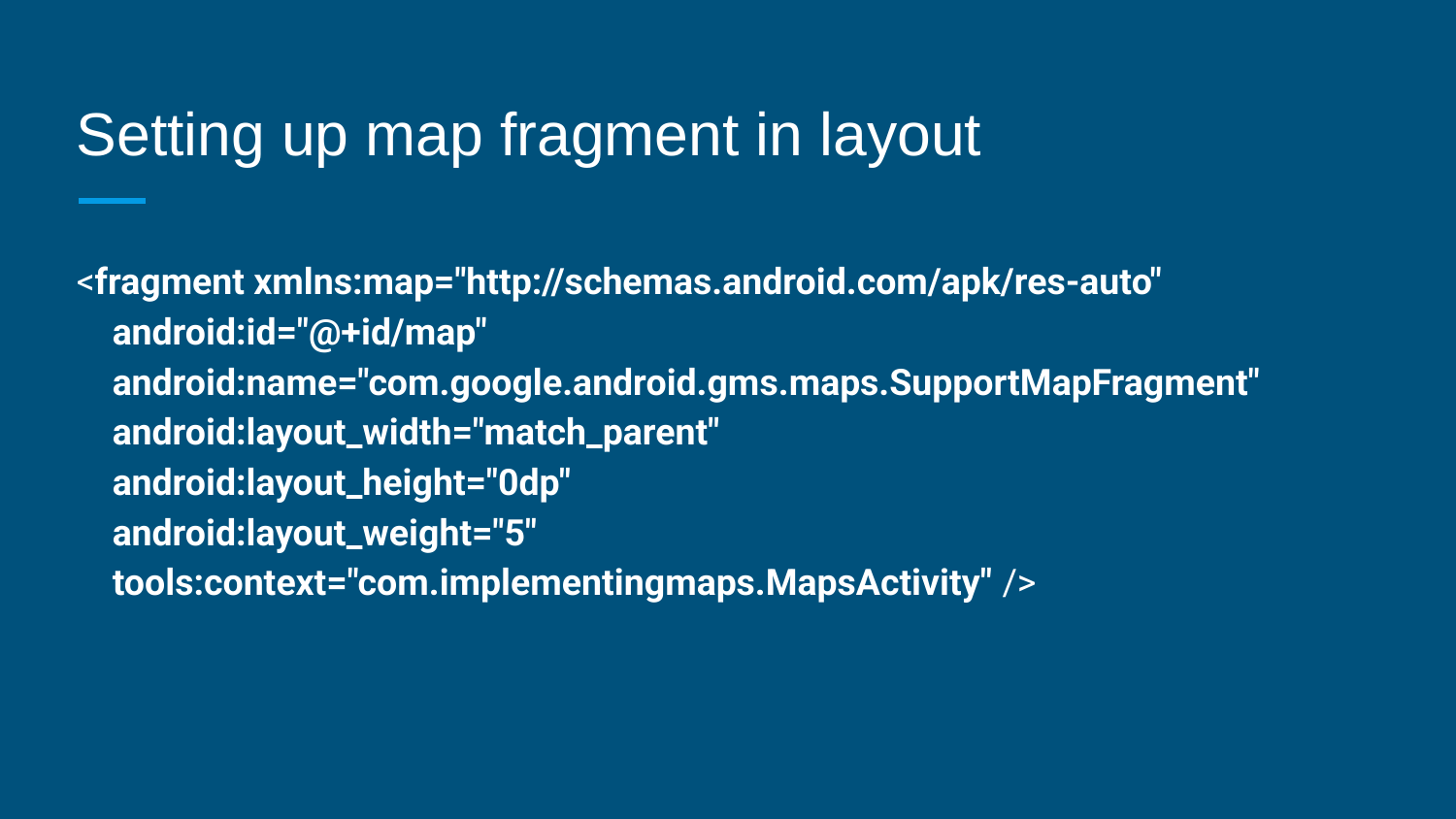

# Setting up map fragment in layout
<fragment xmlns:map="http://schemas.android.com/apk/res-auto"
    android:id="@+id/map"
    android:name="com.google.android.gms.maps.SupportMapFragment"
    android:layout_width="match_parent"
    android:layout_height="0dp"
    android:layout_weight="5"
    tools:context="com.implementingmaps.MapsActivity" />